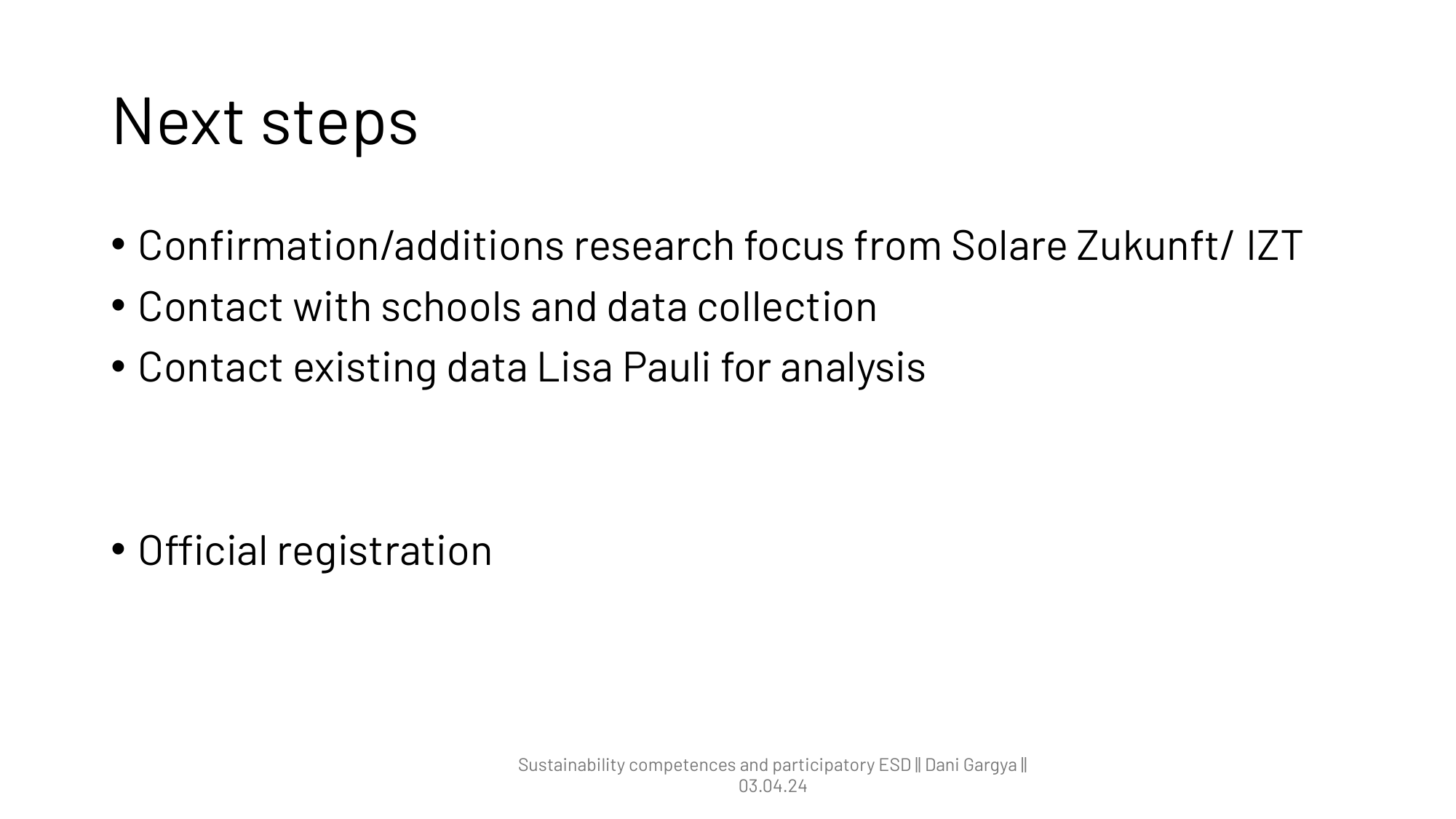

# Next steps
Confirmation/additions research focus from Solare Zukunft/ IZT
Contact with schools and data collection
Contact existing data Lisa Pauli for analysis

Official registration
Sustainability competences and participatory ESD || Dani Gargya || 03.04.24